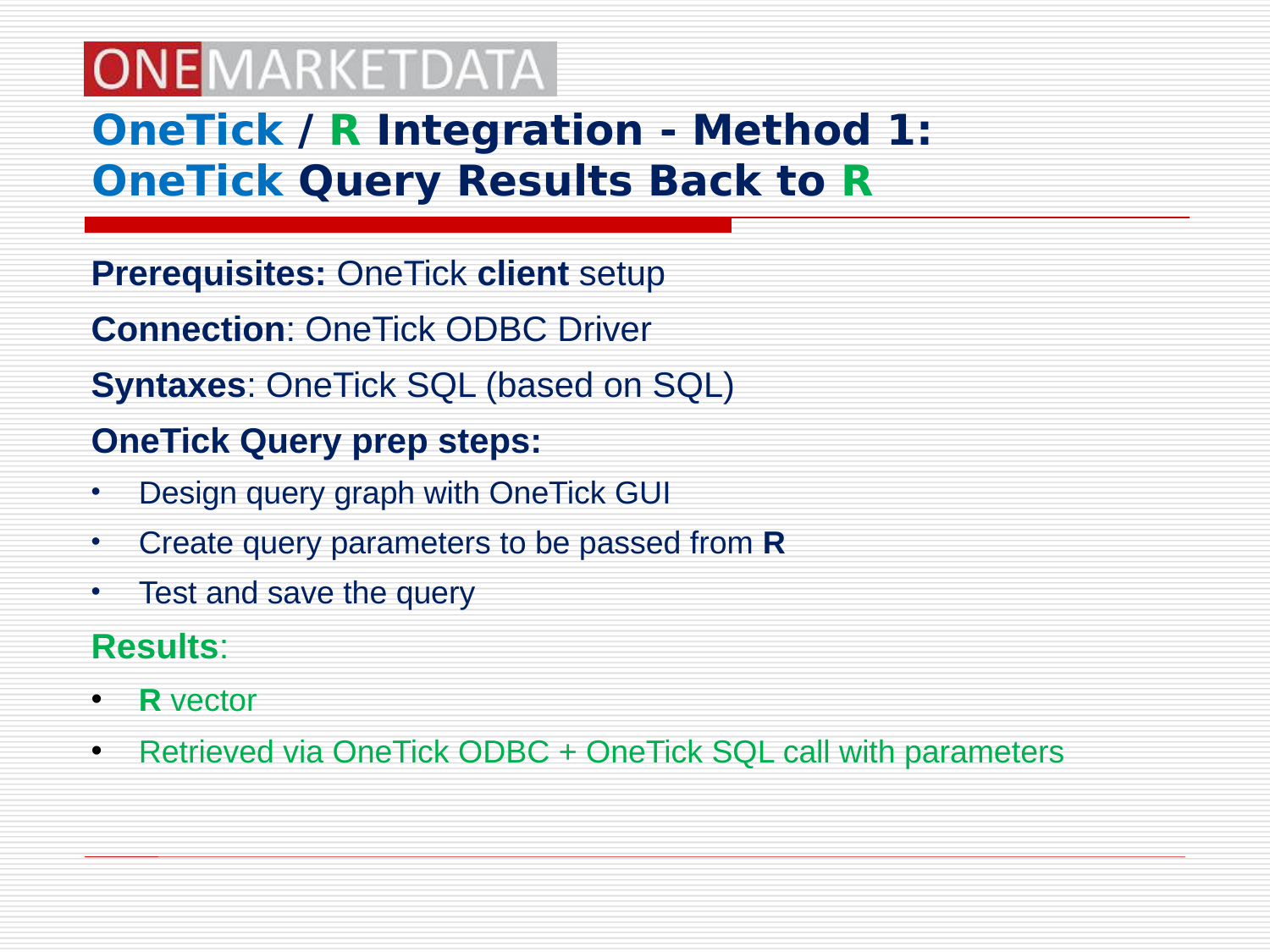

# OneTick / R Integration - Method 1: OneTick Query Results Back to R
Prerequisites: OneTick client setup
Connection: OneTick ODBC Driver
Syntaxes: OneTick SQL (based on SQL)
OneTick Query prep steps:
Design query graph with OneTick GUI
Create query parameters to be passed from R
Test and save the query
Results:
R vector
Retrieved via OneTick ODBC + OneTick SQL call with parameters